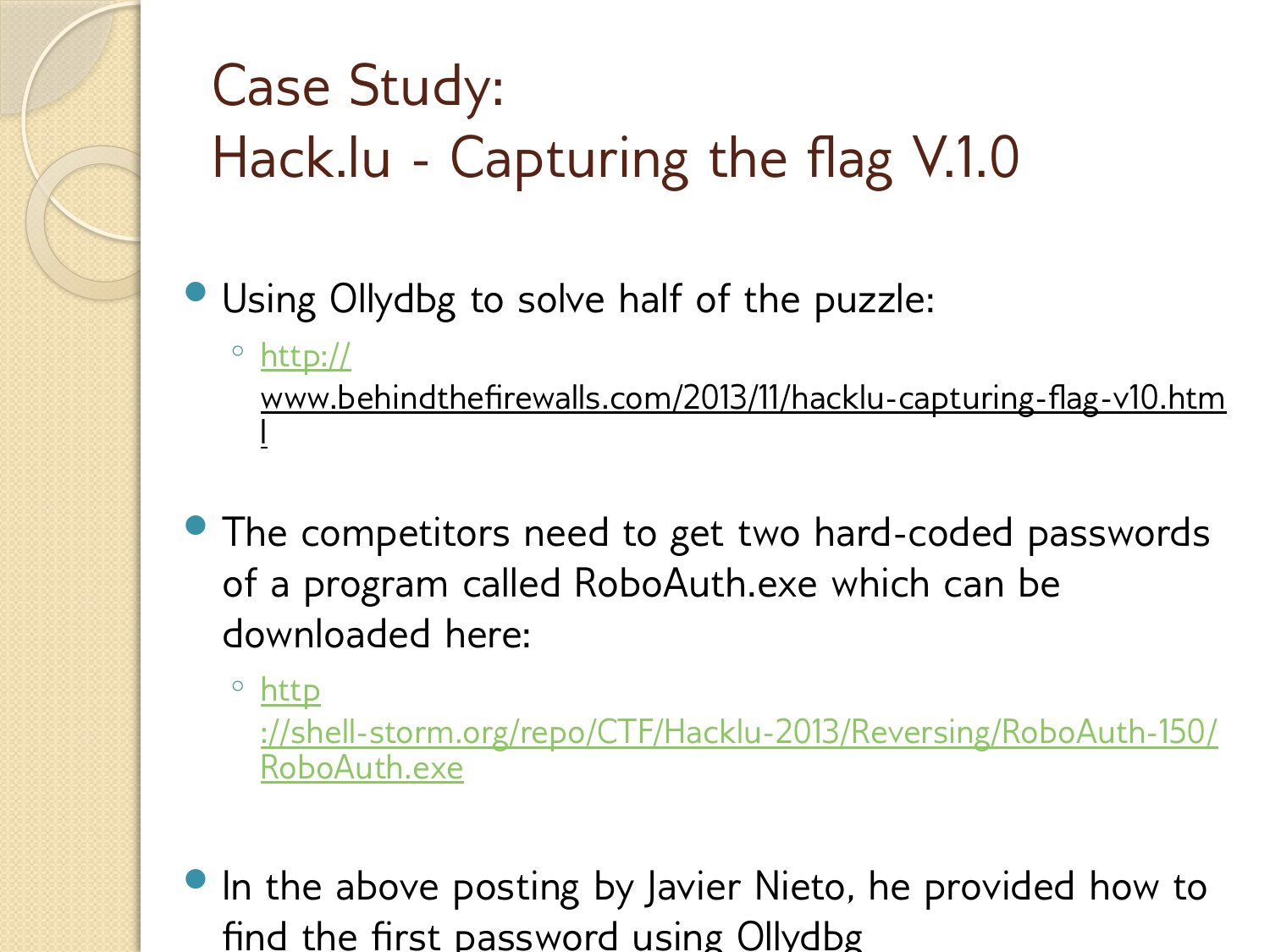

# Case Study: Hack.lu - Capturing the flag V.1.0
Using Ollydbg to solve half of the puzzle:
http://www.behindthefirewalls.com/2013/11/hacklu-capturing-flag-v10.html
The competitors need to get two hard-coded passwords of a program called RoboAuth.exe which can be downloaded here:
http://shell-storm.org/repo/CTF/Hacklu-2013/Reversing/RoboAuth-150/RoboAuth.exe

In the above posting by Javier Nieto, he provided how to find the first password using Ollydbg